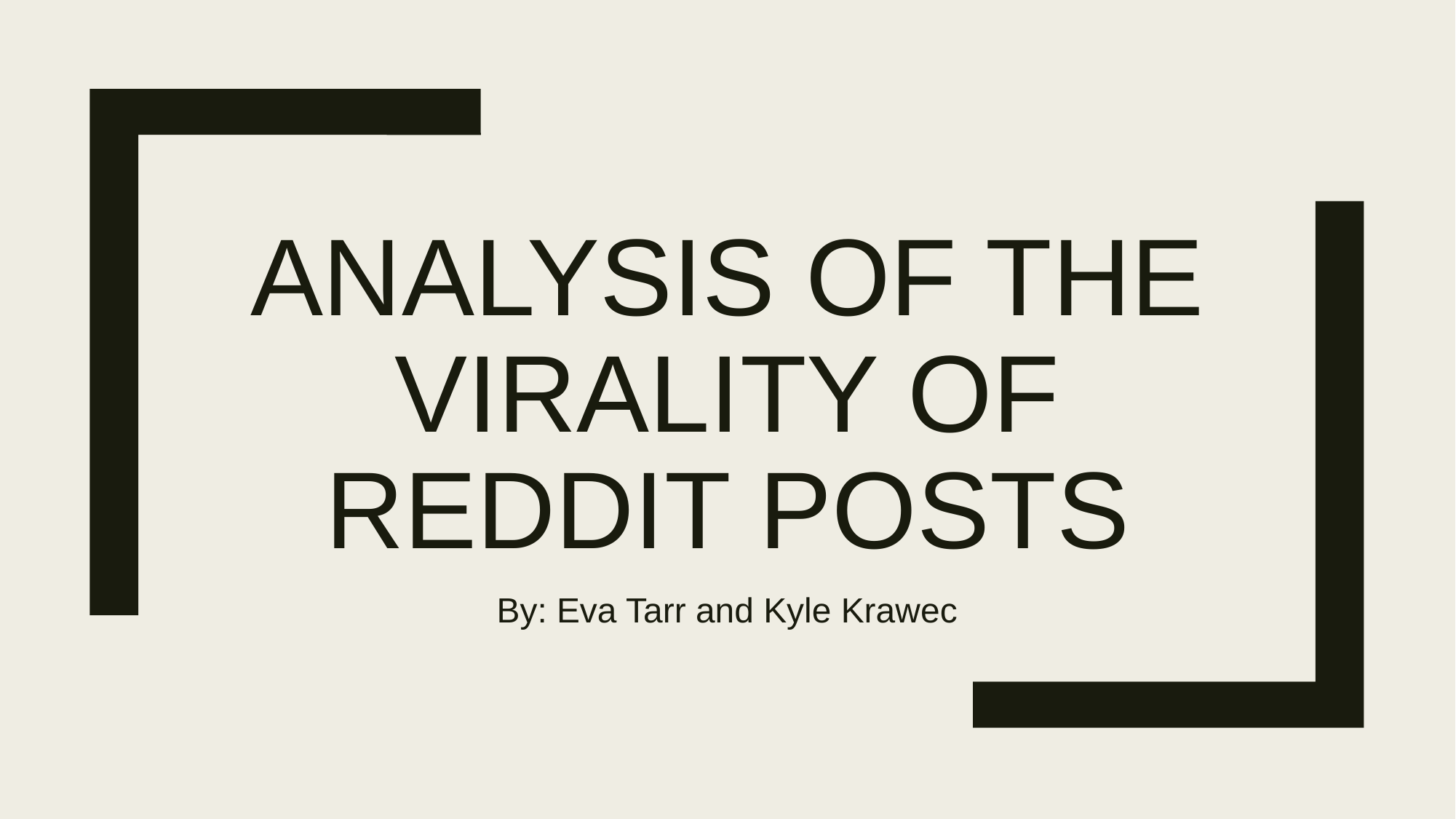

# Analysis of the virality of reddit posts
By: Eva Tarr and Kyle Krawec